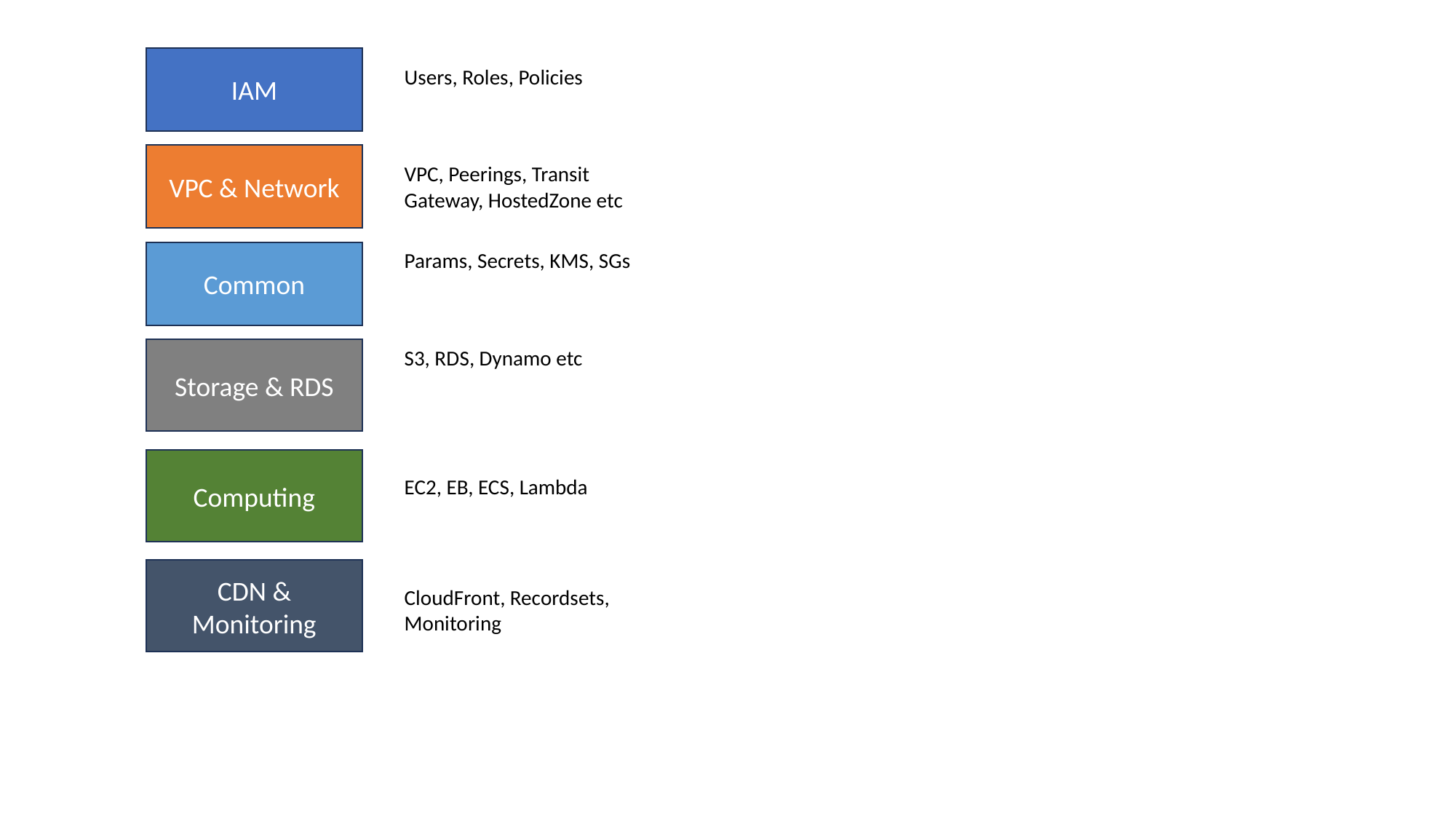

IAM
Users, Roles, Policies
VPC & Network
VPC, Peerings, Transit Gateway, HostedZone etc
Params, Secrets, KMS, SGs
Common
Storage & RDS
S3, RDS, Dynamo etc
Computing
EC2, EB, ECS, Lambda
CDN & Monitoring
CloudFront, Recordsets, Monitoring